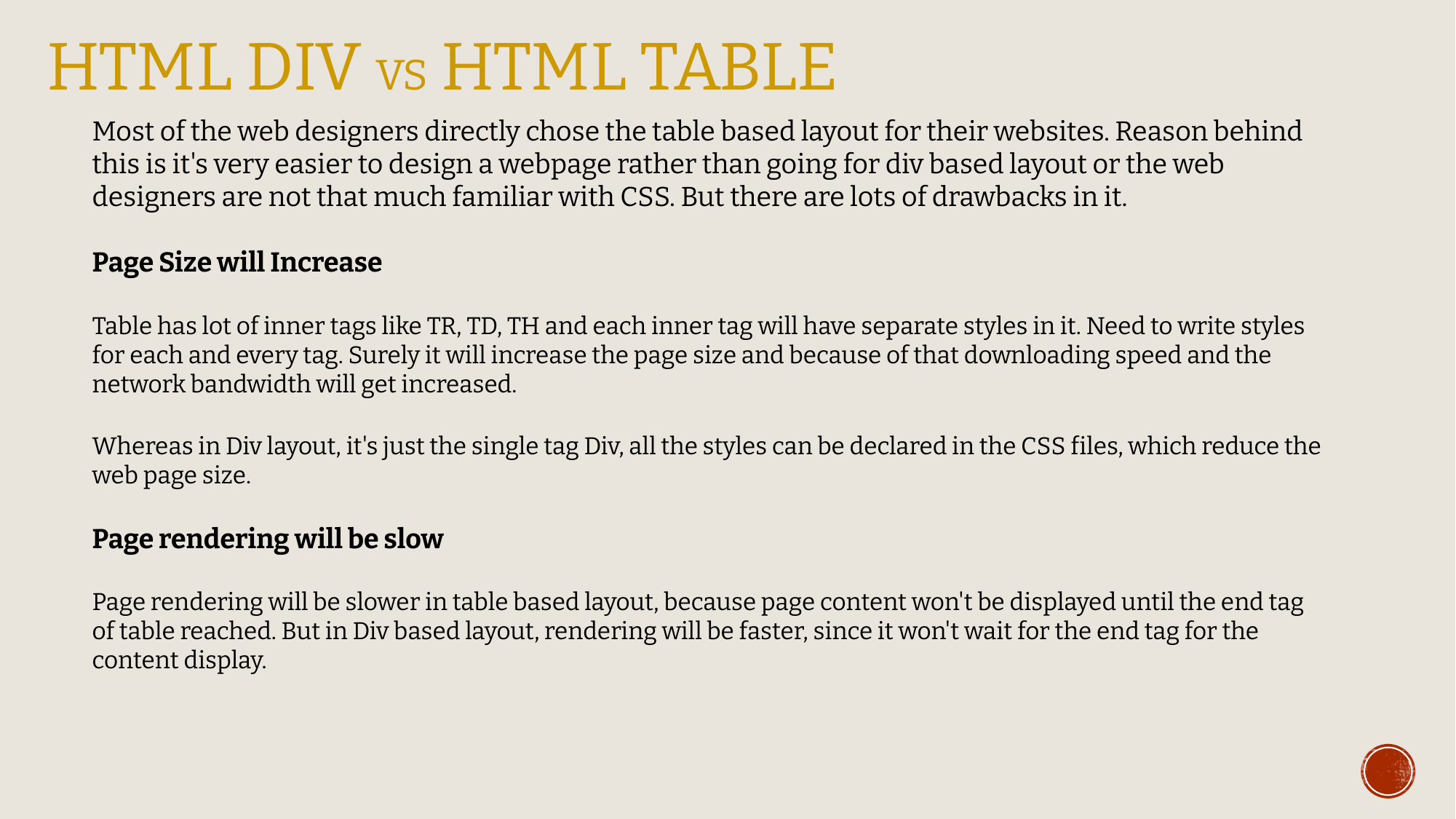

HTML DIV vs html table
Most of the web designers directly chose the table based layout for their websites. Reason behind this is it's very easier to design a webpage rather than going for div based layout or the web designers are not that much familiar with CSS. But there are lots of drawbacks in it.
Page Size will Increase
Table has lot of inner tags like TR, TD, TH and each inner tag will have separate styles in it. Need to write styles for each and every tag. Surely it will increase the page size and because of that downloading speed and the network bandwidth will get increased.
Whereas in Div layout, it's just the single tag Div, all the styles can be declared in the CSS files, which reduce the web page size.
Page rendering will be slow
Page rendering will be slower in table based layout, because page content won't be displayed until the end tag of table reached. But in Div based layout, rendering will be faster, since it won't wait for the end tag for the content display.